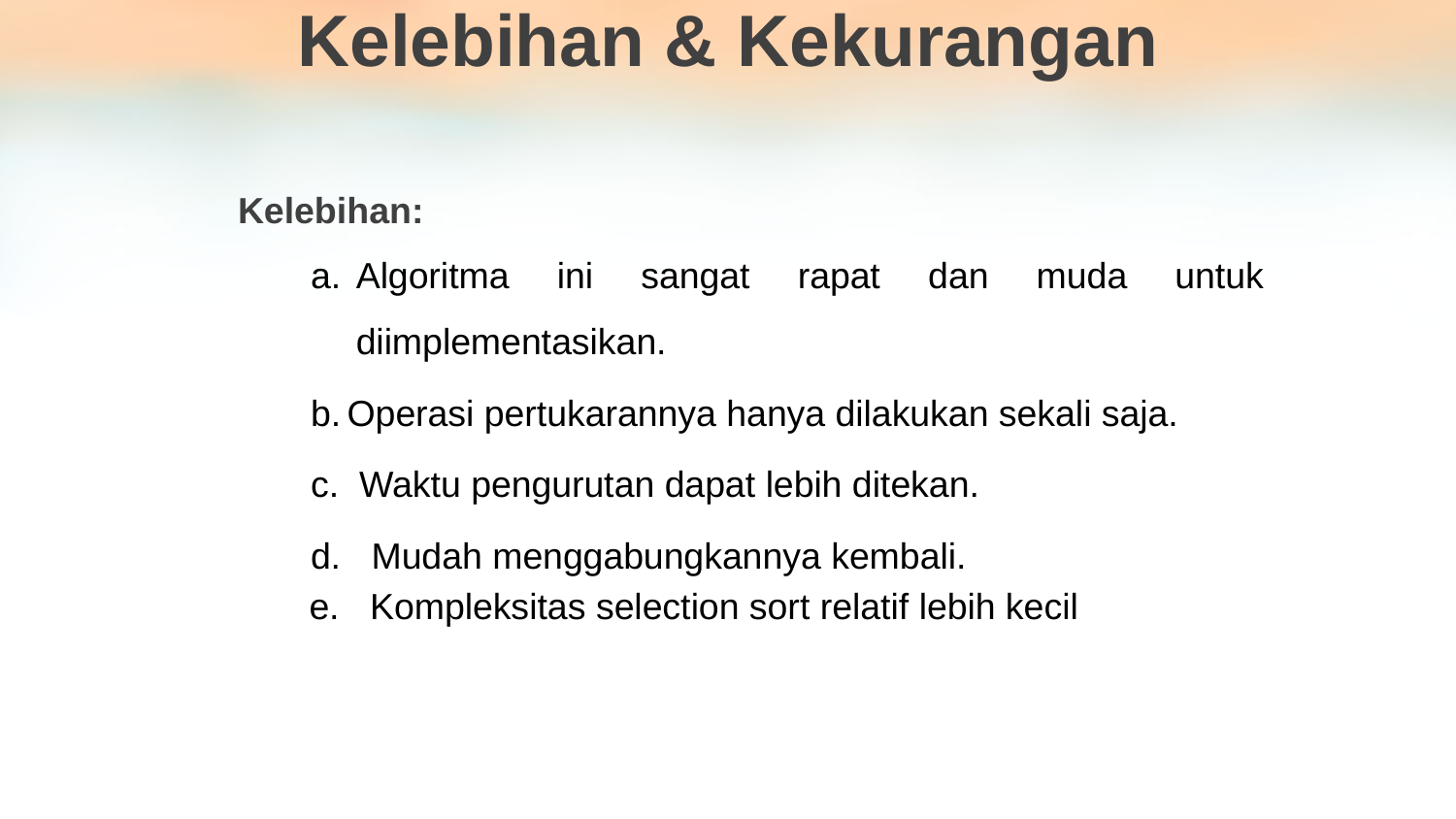

Kelebihan & Kekurangan

Kelebihan:
Algoritma ini sangat rapat dan muda untuk diimplementasikan.
Operasi pertukarannya hanya dilakukan sekali saja.
c.  Waktu pengurutan dapat lebih ditekan.
d.   Mudah menggabungkannya kembali.
       e.   Kompleksitas selection sort relatif lebih kecil